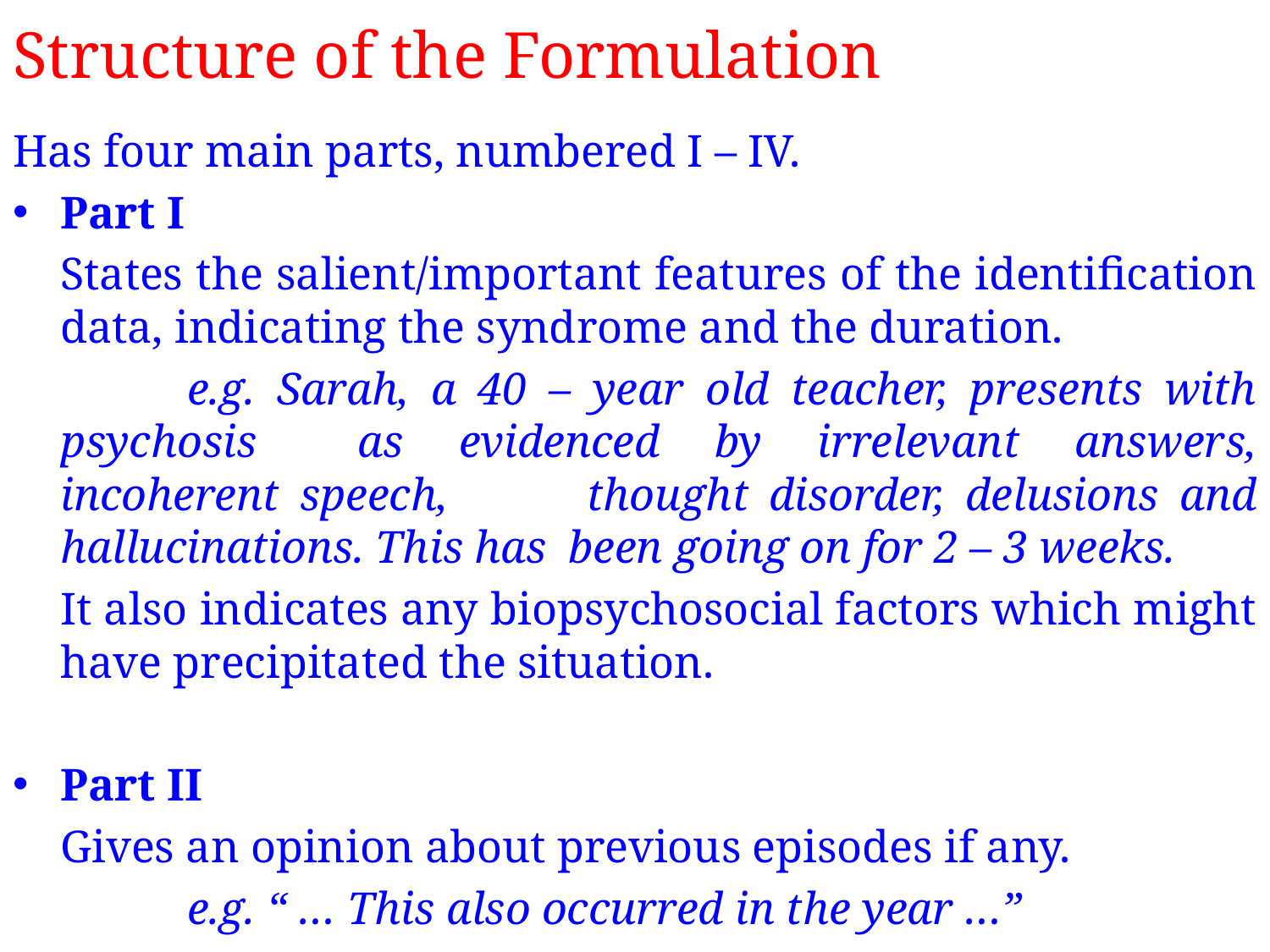

# Structure of the Formulation
Has four main parts, numbered I – IV.
Part I
	States the salient/important features of the identification data, indicating the syndrome and the duration.
		e.g. Sarah, a 40 – year old teacher, presents with psychosis 	as evidenced by irrelevant answers, incoherent speech, 	thought disorder, delusions and hallucinations. This has 	been going on for 2 – 3 weeks.
	It also indicates any biopsychosocial factors which might have precipitated the situation.

Part II
	Gives an opinion about previous episodes if any.
		e.g. “ … This also occurred in the year …”